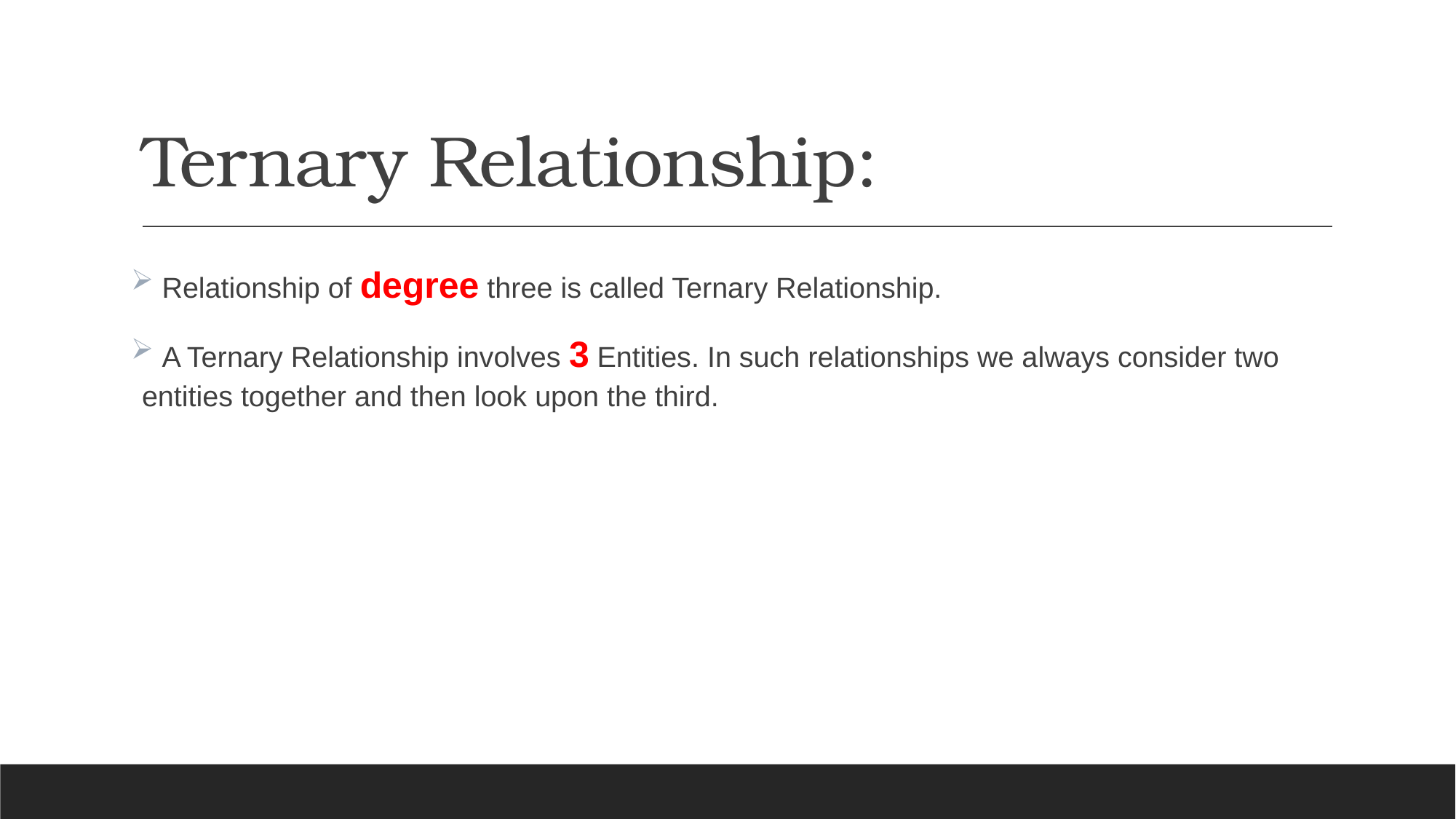

# Ternary Relationship:
 Relationship of degree three is called Ternary Relationship.
 A Ternary Relationship involves 3 Entities. In such relationships we always consider two entities together and then look upon the third.